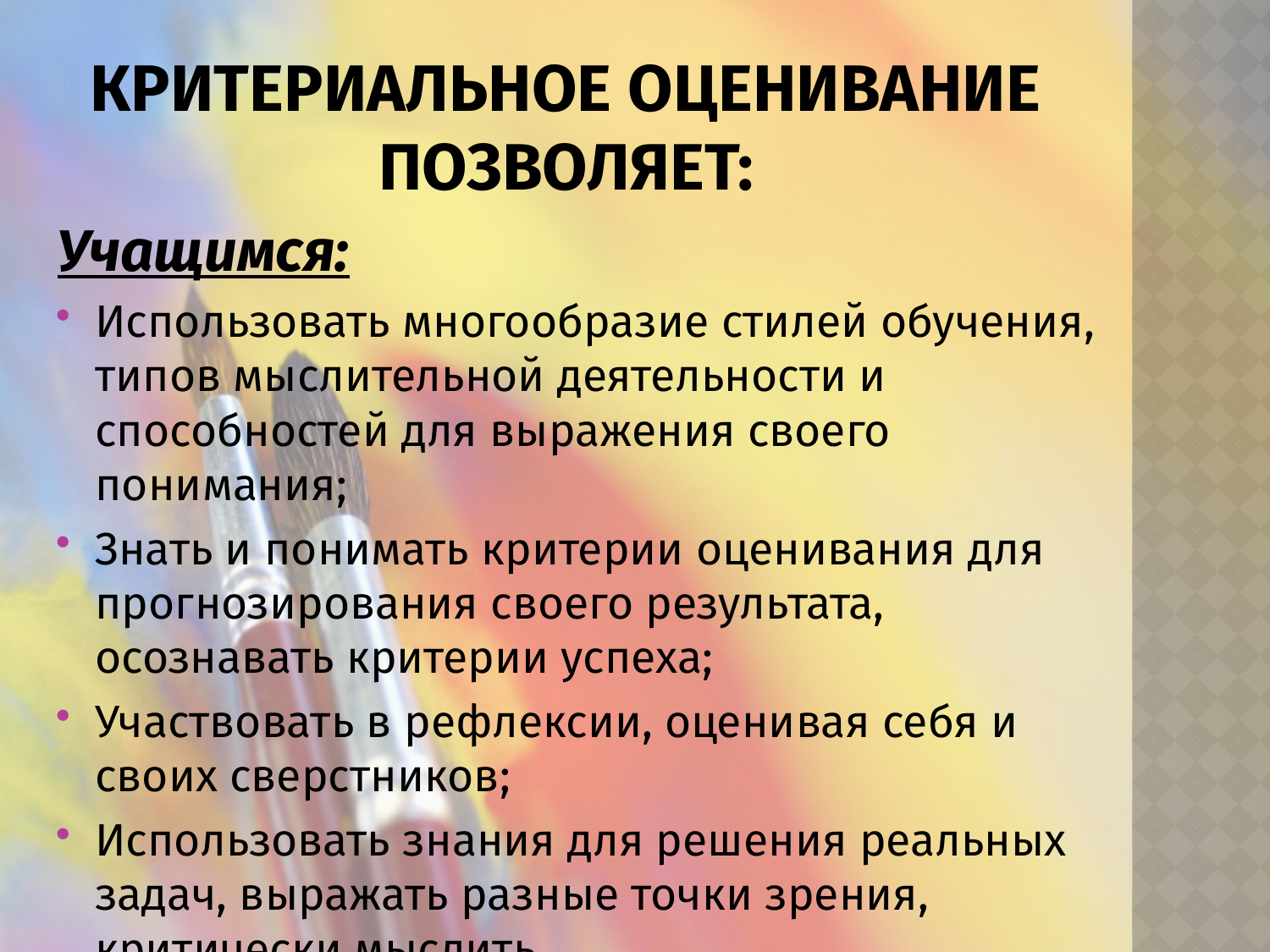

# Критериальное оценивание позволяет:
Учащимся:
Использовать многообразие стилей обучения, типов мыслительной деятельности и способностей для выражения своего понимания;
Знать и понимать критерии оценивания для прогнозирования своего результата, осознавать критерии успеха;
Участвовать в рефлексии, оценивая себя и своих сверстников;
Использовать знания для решения реальных задач, выражать разные точки зрения, критически мыслить.